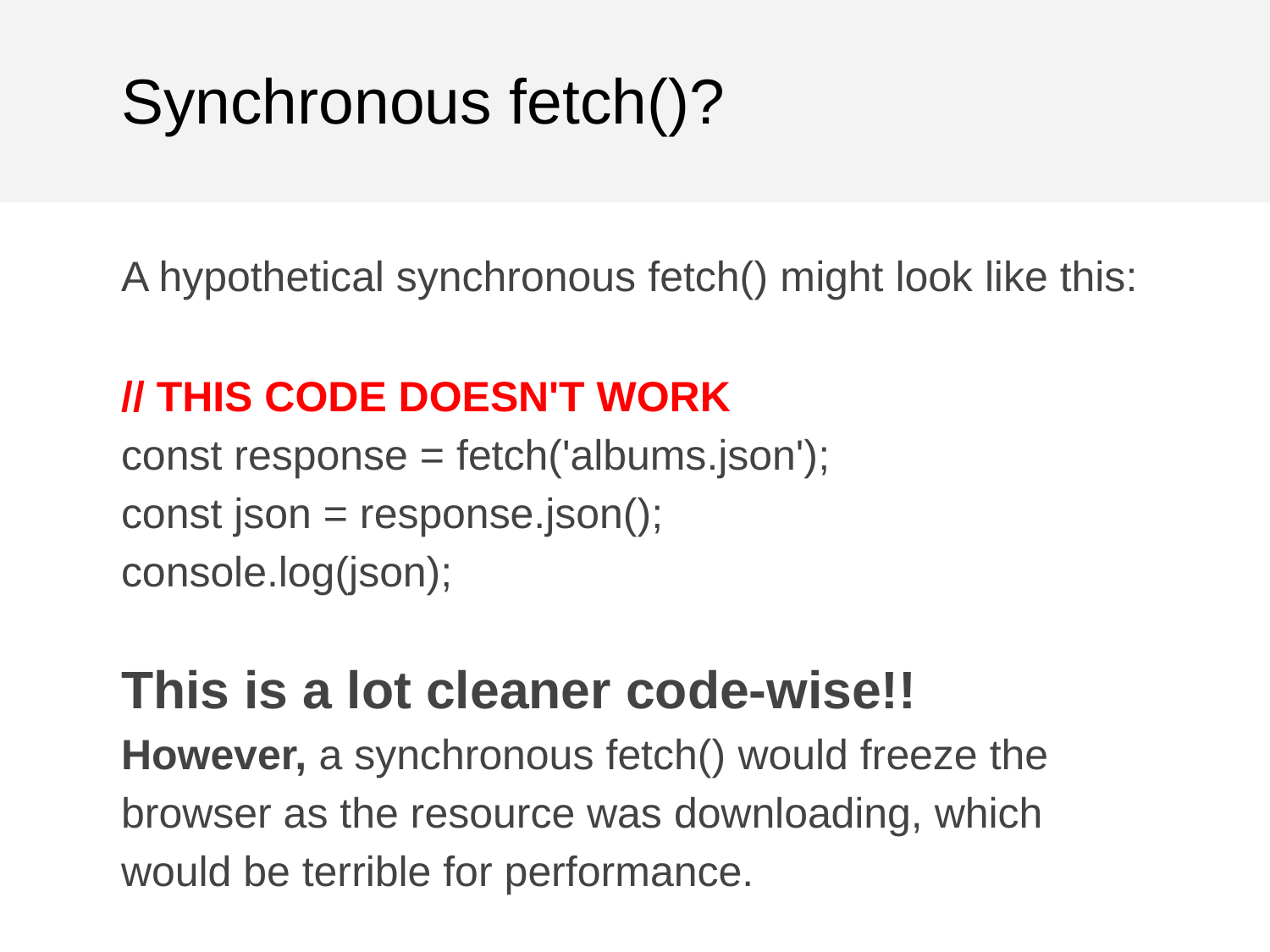

Synchronous fetch()?
A hypothetical synchronous fetch() might look like this:
// THIS CODE DOESN'T WORK
const response = fetch('albums.json');
const json = response.json();
console.log(json);
This is a lot cleaner code-wise!!
However, a synchronous fetch() would freeze the browser as the resource was downloading, which would be terrible for performance.